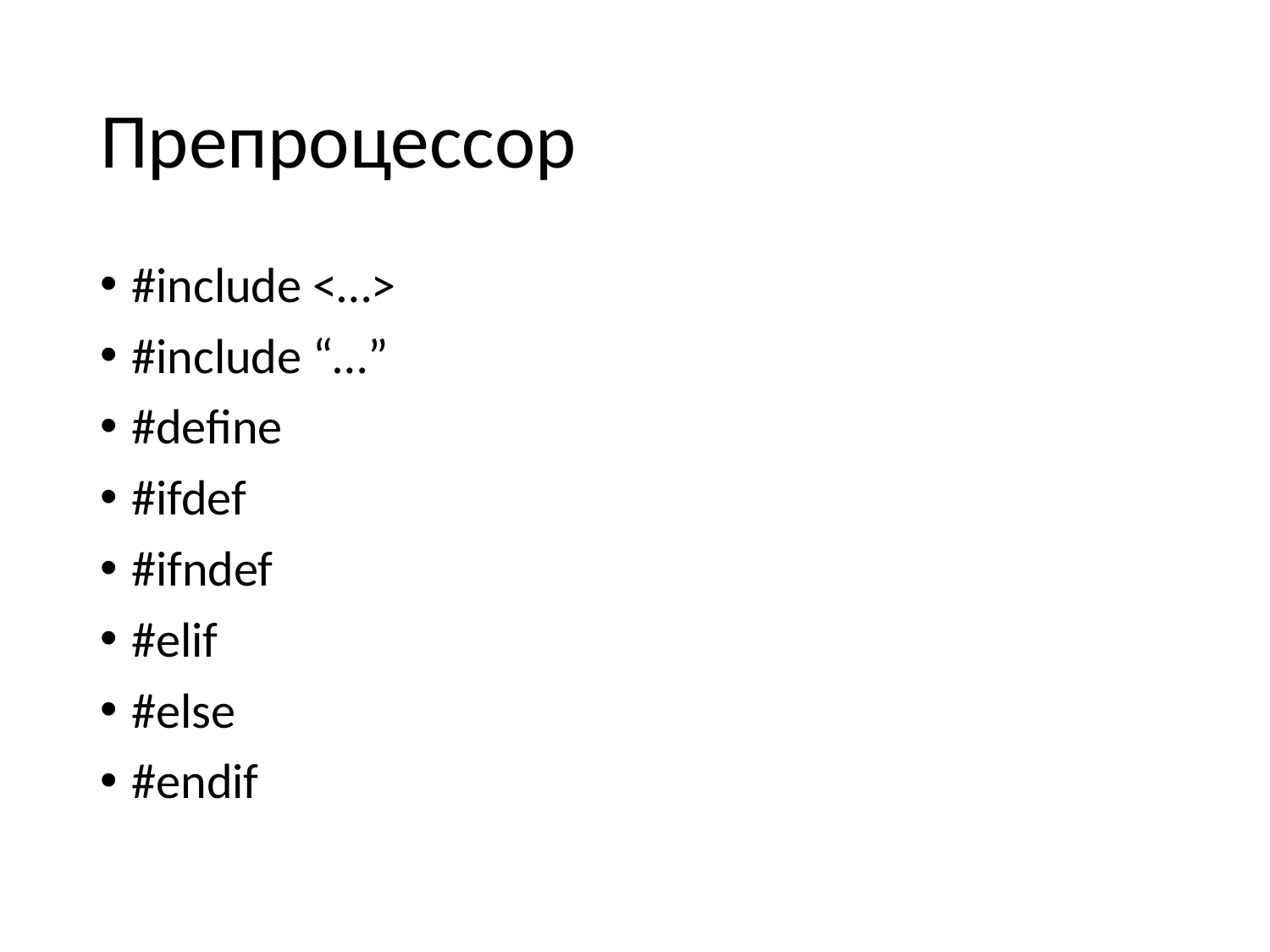

# Препроцессор
#include <…>
#include “…”
#define
#ifdef
#ifndef
#elif
#else
#endif